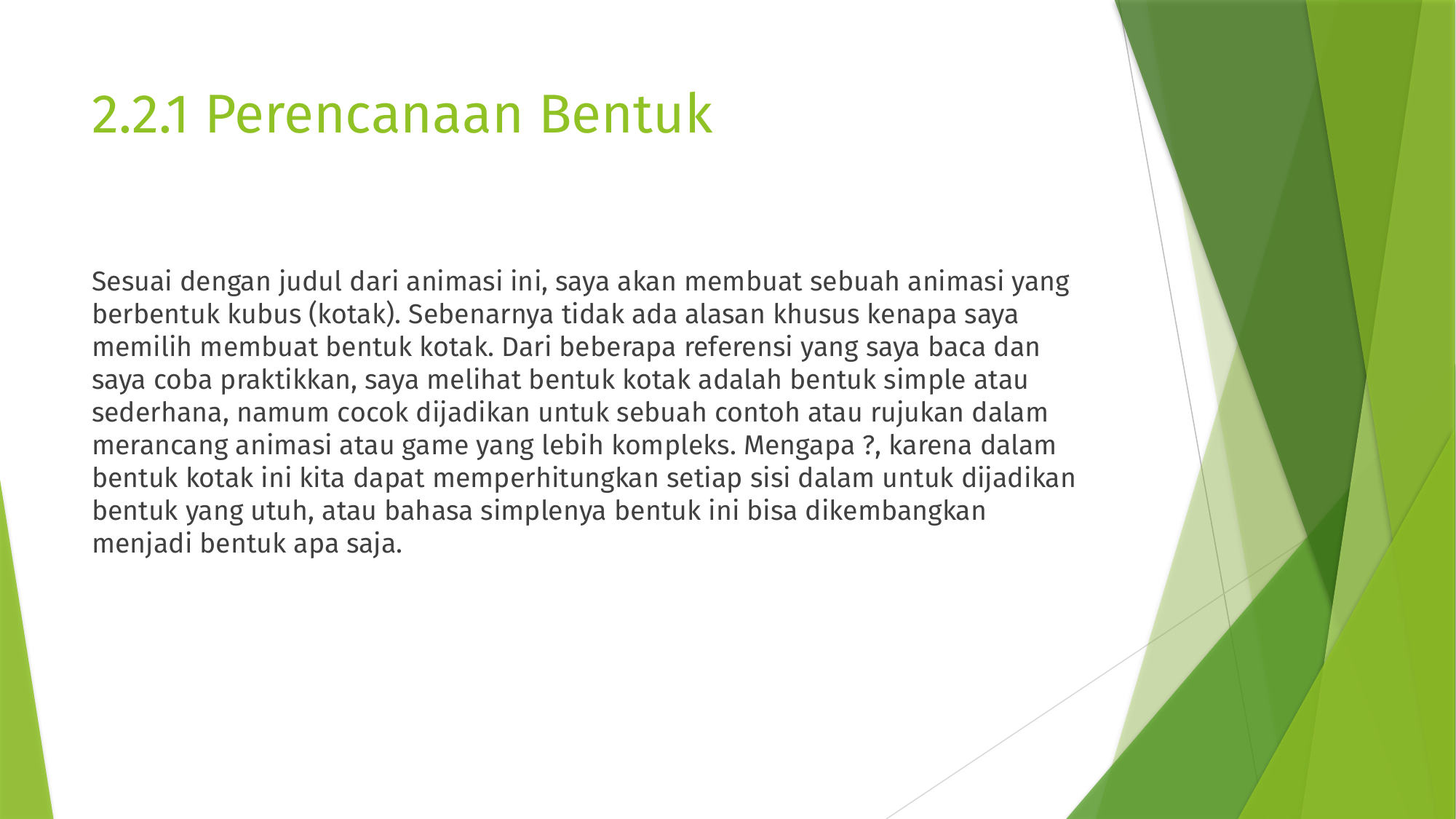

# 2.2.1 Perencanaan Bentuk
Sesuai dengan judul dari animasi ini, saya akan membuat sebuah animasi yang berbentuk kubus (kotak). Sebenarnya tidak ada alasan khusus kenapa saya memilih membuat bentuk kotak. Dari beberapa referensi yang saya baca dan saya coba praktikkan, saya melihat bentuk kotak adalah bentuk simple atau sederhana, namum cocok dijadikan untuk sebuah contoh atau rujukan dalam merancang animasi atau game yang lebih kompleks. Mengapa ?, karena dalam bentuk kotak ini kita dapat memperhitungkan setiap sisi dalam untuk dijadikan bentuk yang utuh, atau bahasa simplenya bentuk ini bisa dikembangkan menjadi bentuk apa saja.